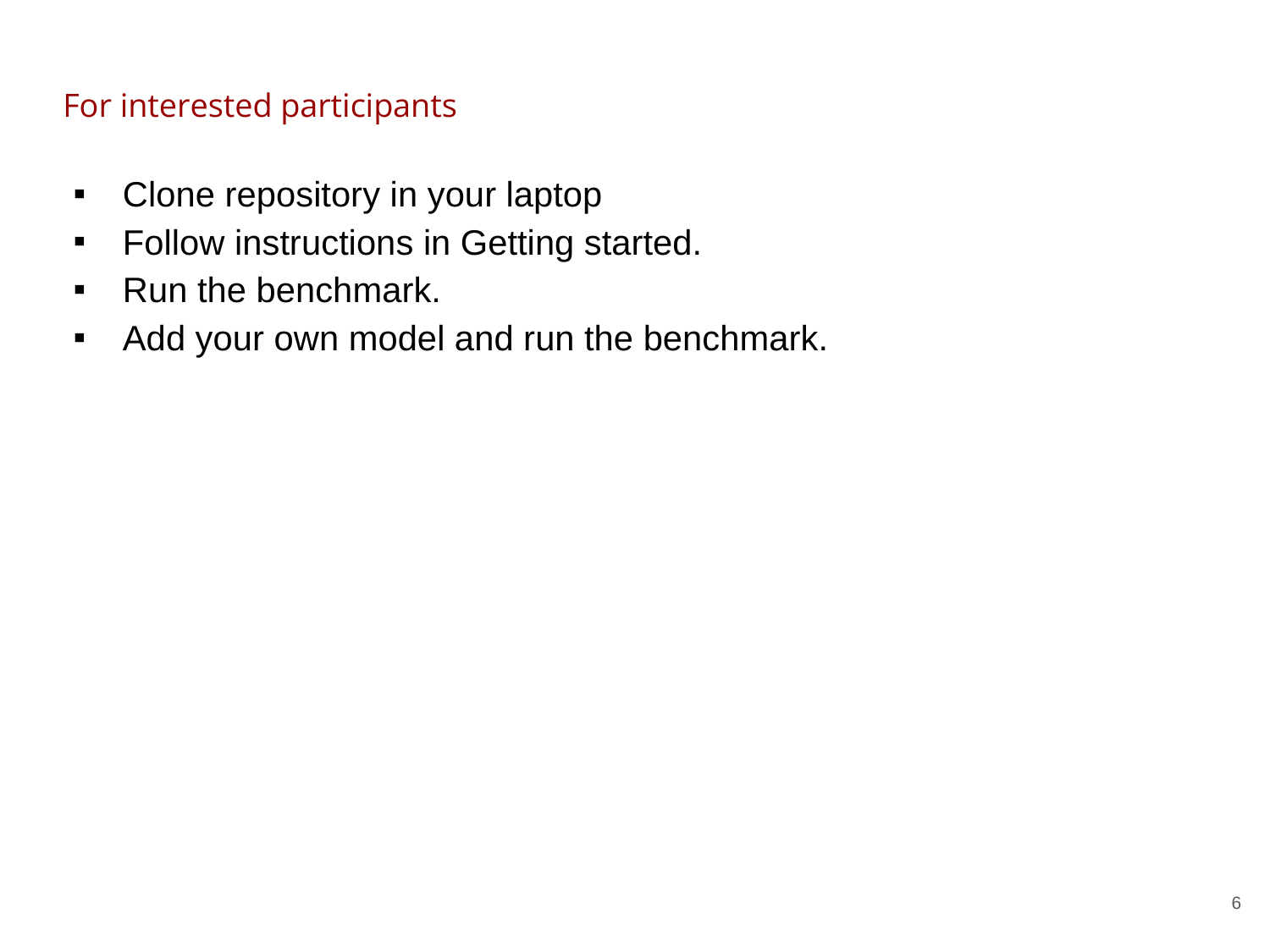

# For interested participants
Clone repository in your laptop
Follow instructions in Getting started.
Run the benchmark.
Add your own model and run the benchmark.
6